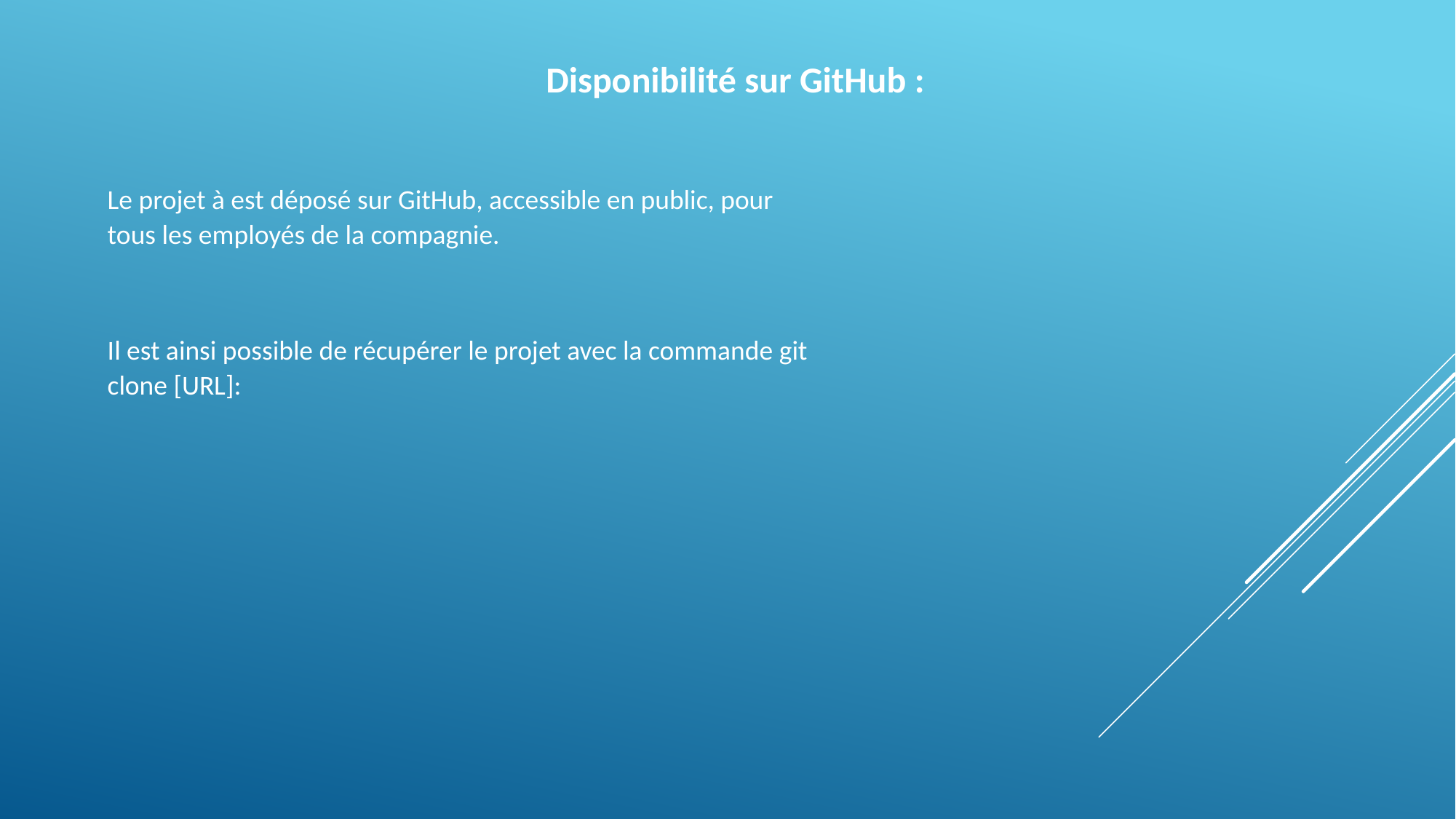

Disponibilité sur GitHub :
Le projet à est déposé sur GitHub, accessible en public, pour tous les employés de la compagnie.
Il est ainsi possible de récupérer le projet avec la commande git clone [URL]: